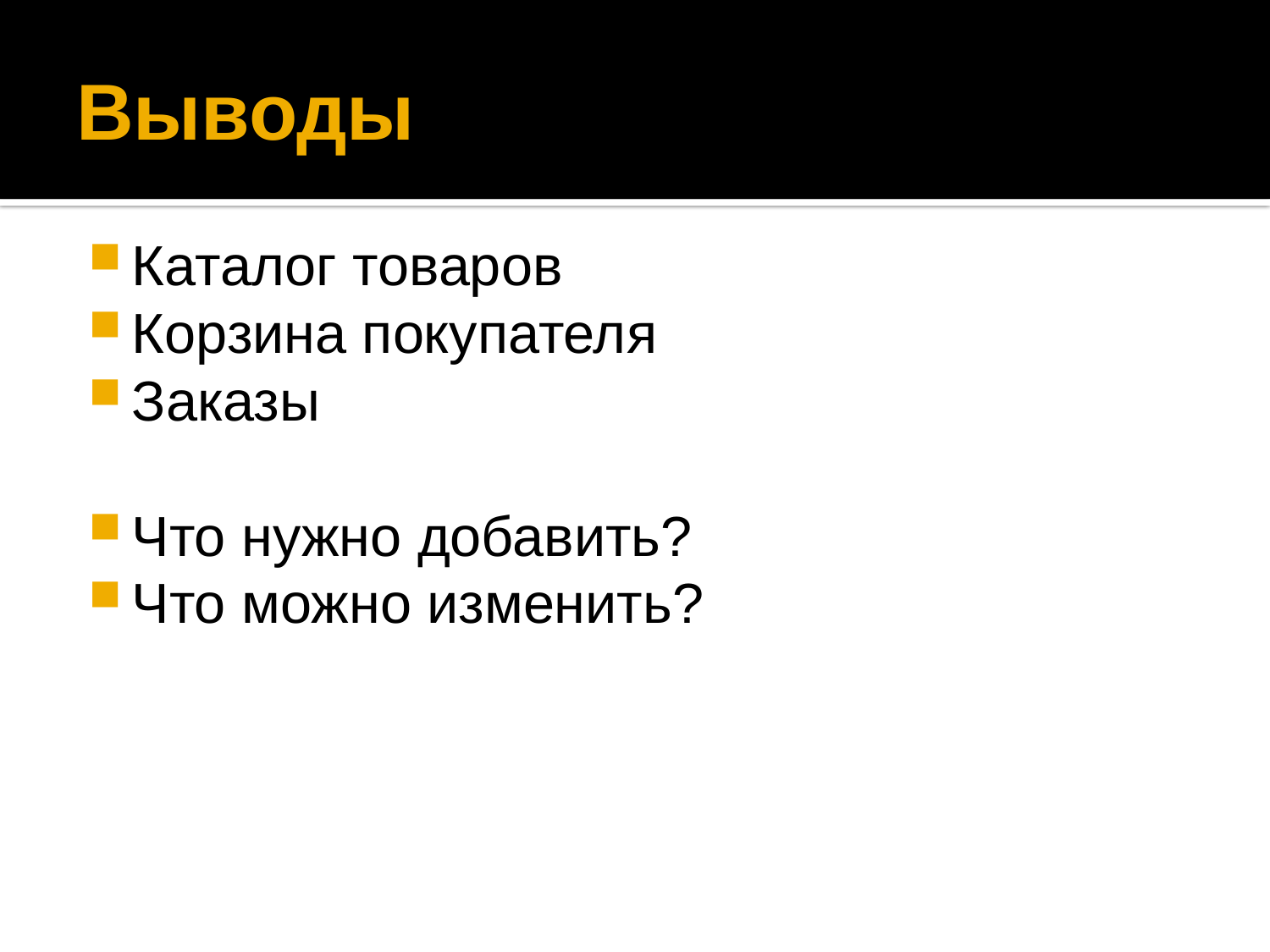

# Выводы
Каталог товаров
Корзина покупателя
Заказы

Что нужно добавить?
Что можно изменить?